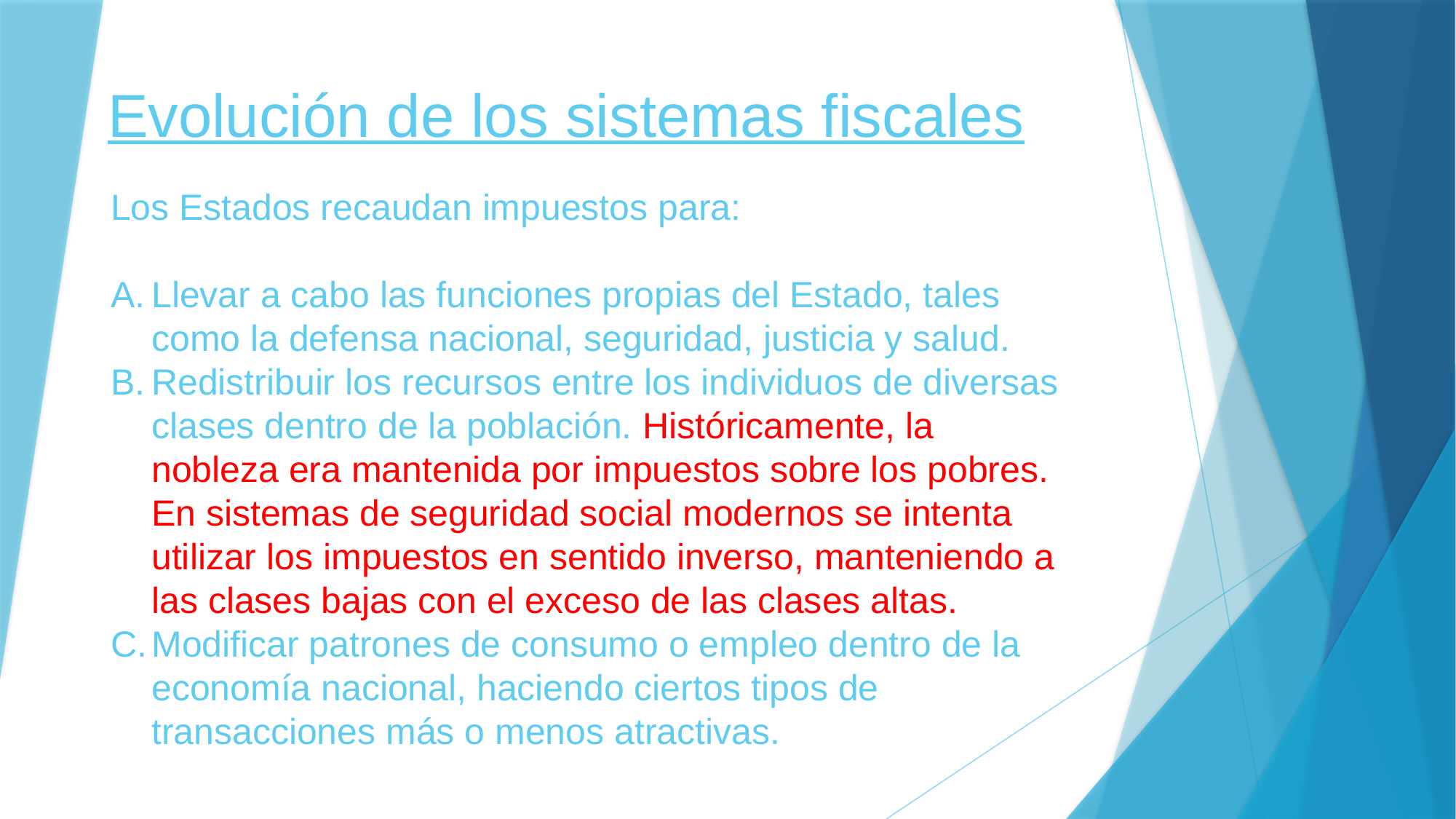

# Evolución de los sistemas fiscales
Los Estados recaudan impuestos para:

Llevar a cabo las funciones propias del Estado, tales como la defensa nacional, seguridad, justicia y salud.
Redistribuir los recursos entre los individuos de diversas clases dentro de la población. Históricamente, la nobleza era mantenida por impuestos sobre los pobres. En sistemas de seguridad social modernos se intenta utilizar los impuestos en sentido inverso, manteniendo a las clases bajas con el exceso de las clases altas.
Modificar patrones de consumo o empleo dentro de la economía nacional, haciendo ciertos tipos de transacciones más o menos atractivas.